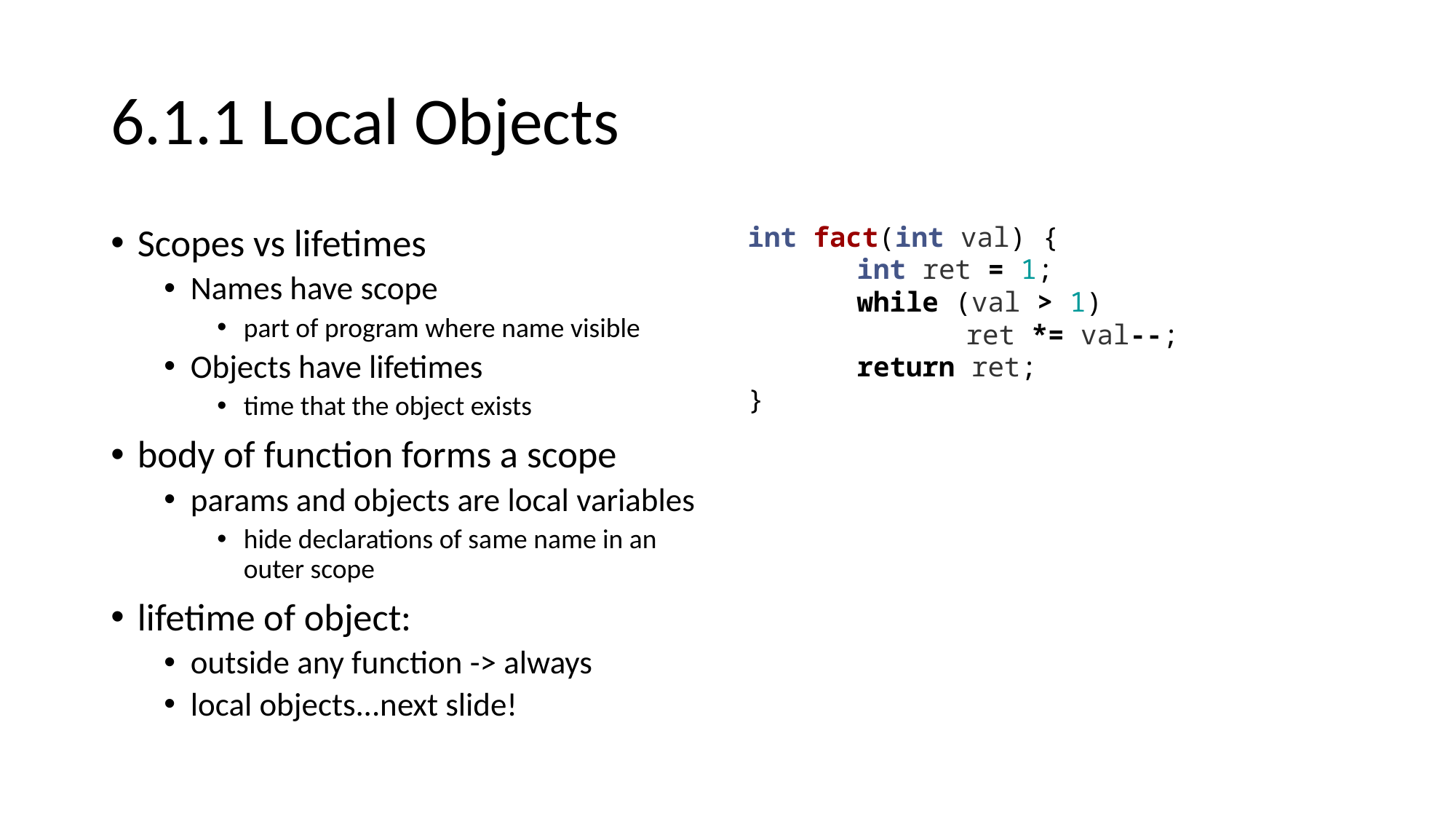

# 6.1.1 Local Objects
Scopes vs lifetimes
Names have scope
part of program where name visible
Objects have lifetimes
time that the object exists
body of function forms a scope
params and objects are local variables
hide declarations of same name in an outer scope
lifetime of object:
outside any function -> always
local objects...next slide!
int fact(int val) {
	int ret = 1;
	while (val > 1)
		ret *= val--;
	return ret;
}